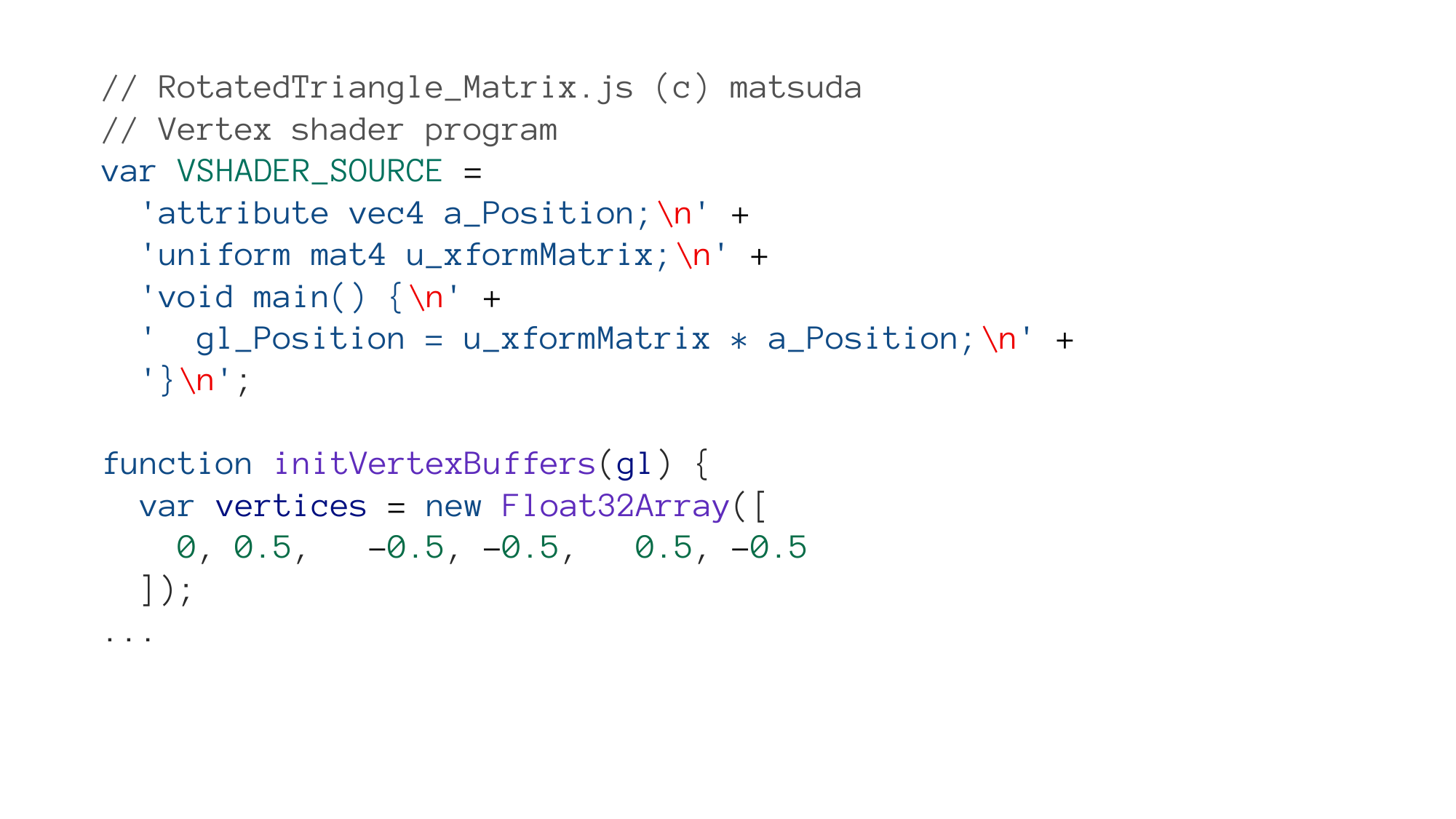

// RotatedTriangle_Matrix.js (c) matsuda
// Vertex shader program
var VSHADER_SOURCE =
  'attribute vec4 a_Position;\n' +
  'uniform mat4 u_xformMatrix;\n' +
  'void main() {\n' +
  '  gl_Position = u_xformMatrix * a_Position;\n' +
  '}\n';

function initVertexBuffers(gl) {
  var vertices = new Float32Array([
    0, 0.5,   -0.5, -0.5,   0.5, -0.5
  ]);
...